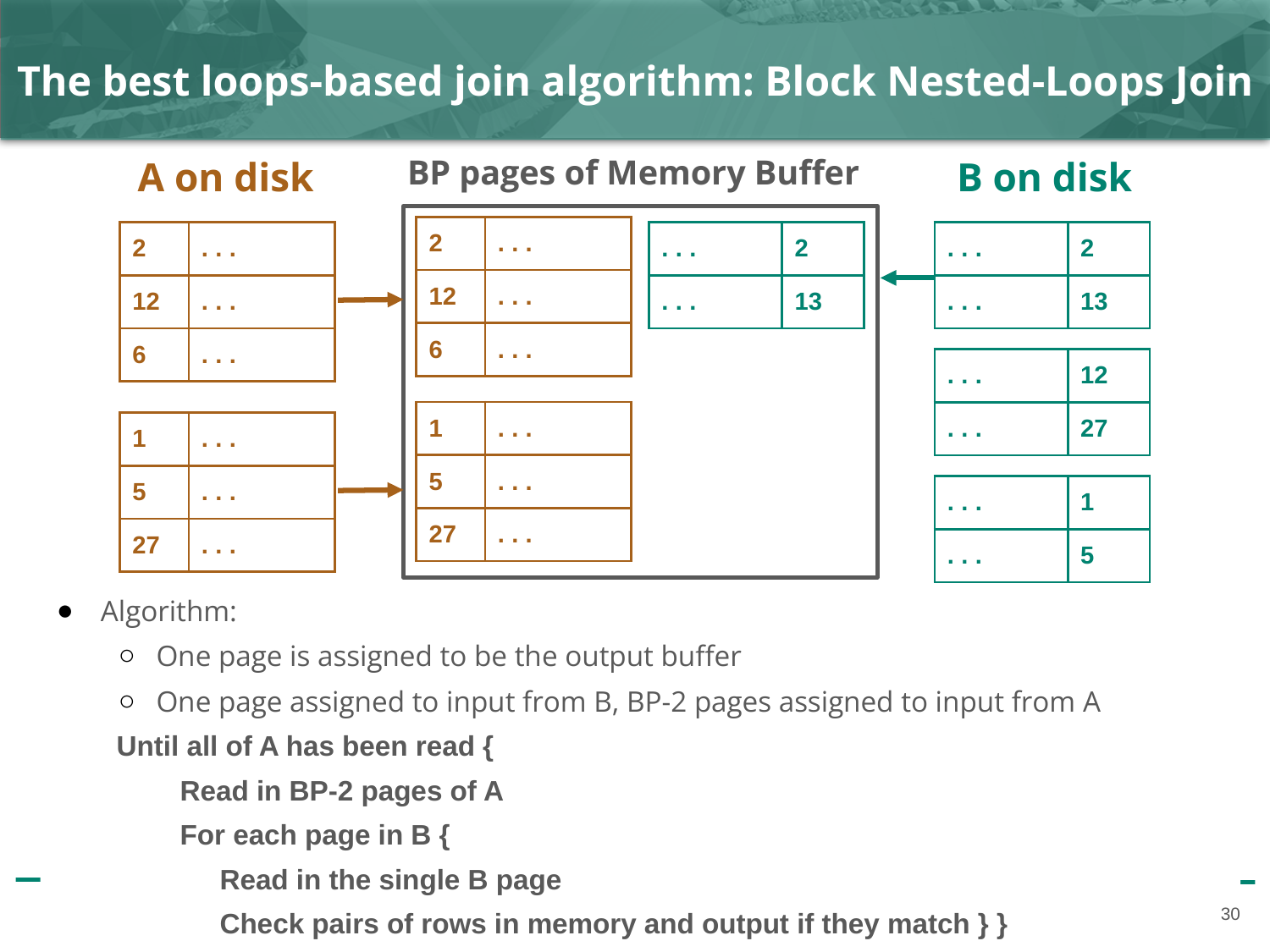

# The best loops-based join algorithm: Block Nested-Loops Join
BP pages of Memory Buffer
A on disk
B on disk

| 2 | . . . |
| --- | --- |
| 12 | . . . |
| 6 | . . . |
| 2 | . . . |
| --- | --- |
| 12 | . . . |
| 6 | . . . |
| . . . | 2 |
| --- | --- |
| . . . | 13 |
| . . . | 2 |
| --- | --- |
| . . . | 13 |
| . . . | 12 |
| --- | --- |
| . . . | 27 |
| 1 | . . . |
| --- | --- |
| 5 | . . . |
| 27 | . . . |
| 1 | . . . |
| --- | --- |
| 5 | . . . |
| 27 | . . . |
| . . . | 1 |
| --- | --- |
| . . . | 5 |
Algorithm:
One page is assigned to be the output buffer
One page assigned to input from B, BP-2 pages assigned to input from A
Until all of A has been read {
Read in BP-2 pages of A
For each page in B {
	Read in the single B page
	Check pairs of rows in memory and output if they match } }
30